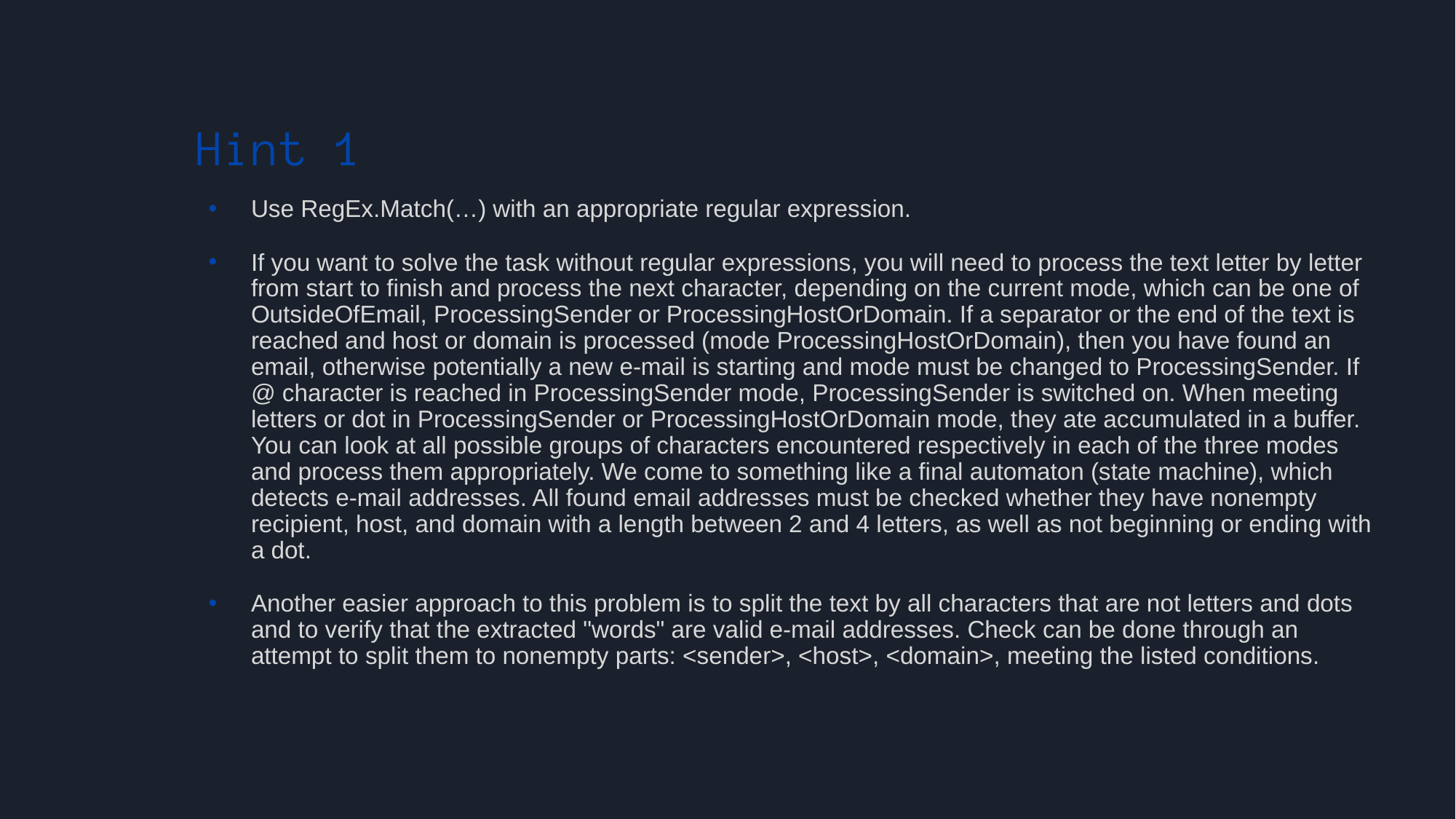

# Hint 1
Use RegEx.Match(…) with an appropriate regular expression.
If you want to solve the task without regular expressions, you will need to process the text letter by letter from start to finish and process the next character, depending on the current mode, which can be one of OutsideOfEmail, ProcessingSender or ProcessingHostOrDomain. If a separator or the end of the text is reached and host or domain is processed (mode ProcessingHostOrDomain), then you have found an email, otherwise potentially a new e-mail is starting and mode must be changed to ProcessingSender. If @ character is reached in ProcessingSender mode, ProcessingSender is switched on. When meeting letters or dot in ProcessingSender or ProcessingHostOrDomain mode, they ate accumulated in a buffer. You can look at all possible groups of characters encountered respectively in each of the three modes and process them appropriately. We come to something like a final automaton (state machine), which detects e-mail addresses. All found email addresses must be checked whether they have nonempty recipient, host, and domain with a length between 2 and 4 letters, as well as not beginning or ending with a dot.
Another easier approach to this problem is to split the text by all characters that are not letters and dots and to verify that the extracted "words" are valid e-mail addresses. Check can be done through an attempt to split them to nonempty parts: <sender>, <host>, <domain>, meeting the listed conditions.